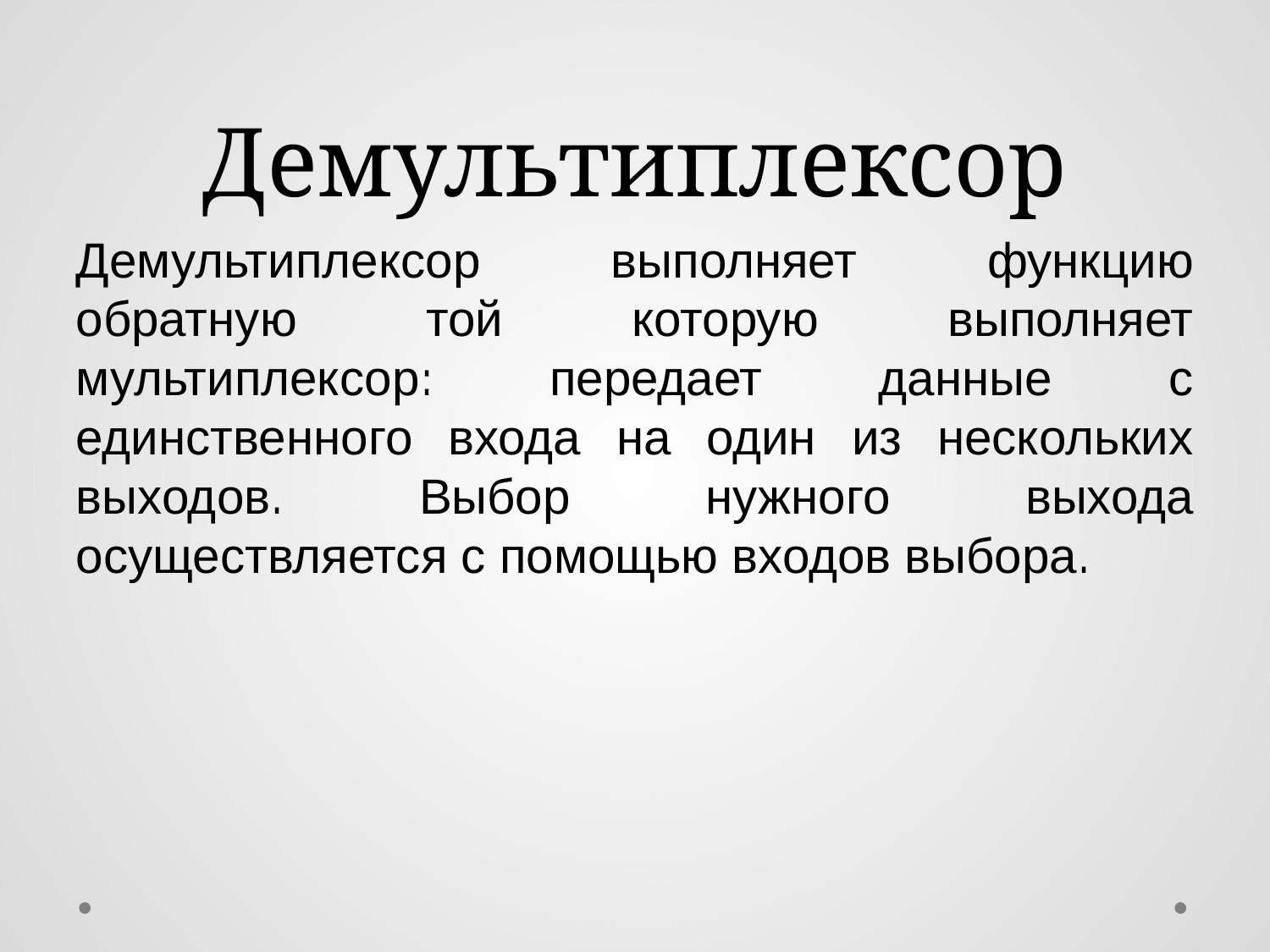

# Демультиплексор
Демультиплексор выполняет функцию обратную той которую выполняет мультиплексор: передает данные с единственного входа на один из нескольких выходов. Выбор нужного выхода осуществляется с помощью входов выбора.